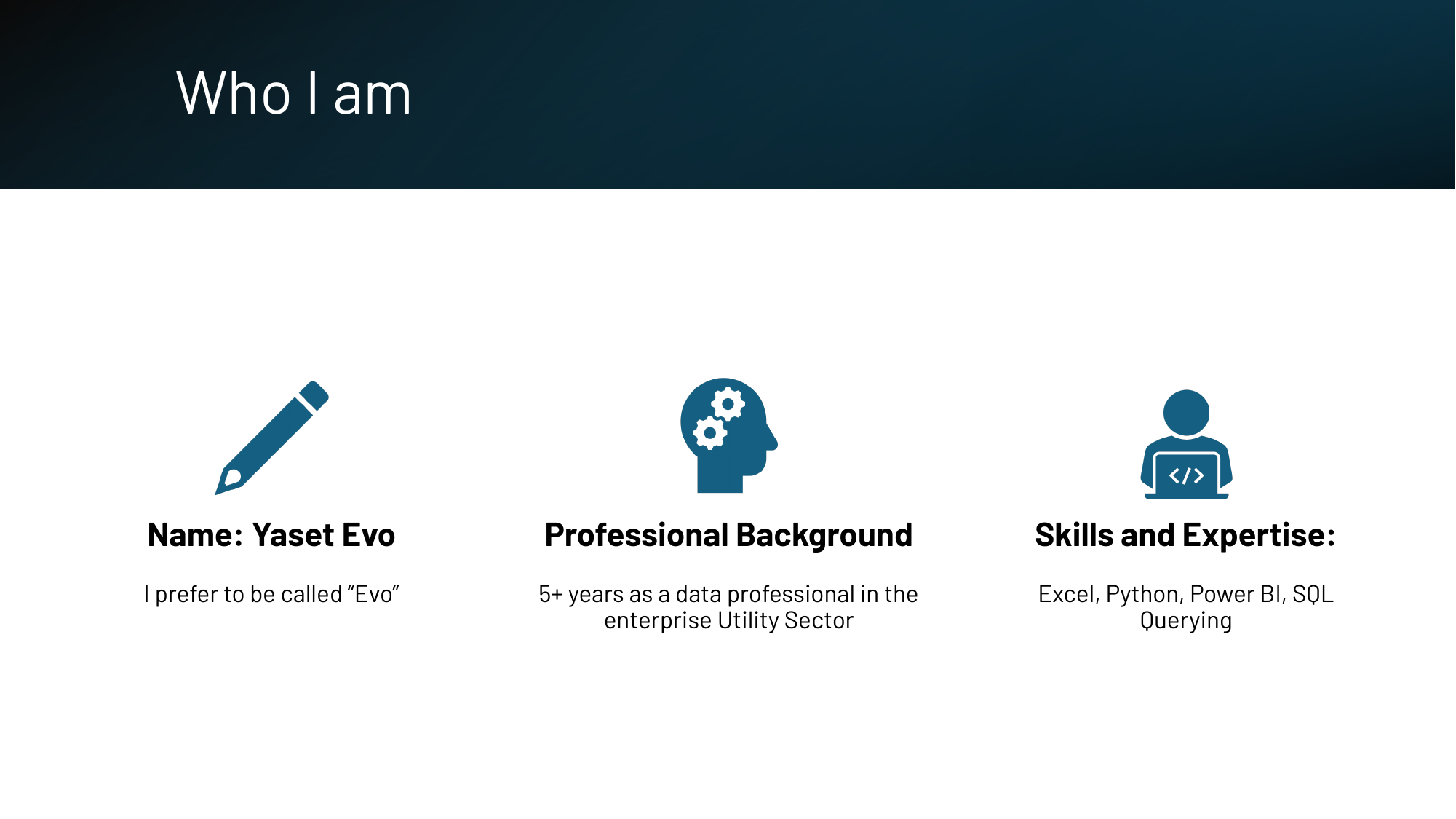

# Who I am
Name: Yaset Evo
I prefer to be called “Evo”
Professional Background
5+ years as a data professional in the enterprise Utility Sector
Skills and Expertise:
Excel, Python, Power BI, SQL Querying